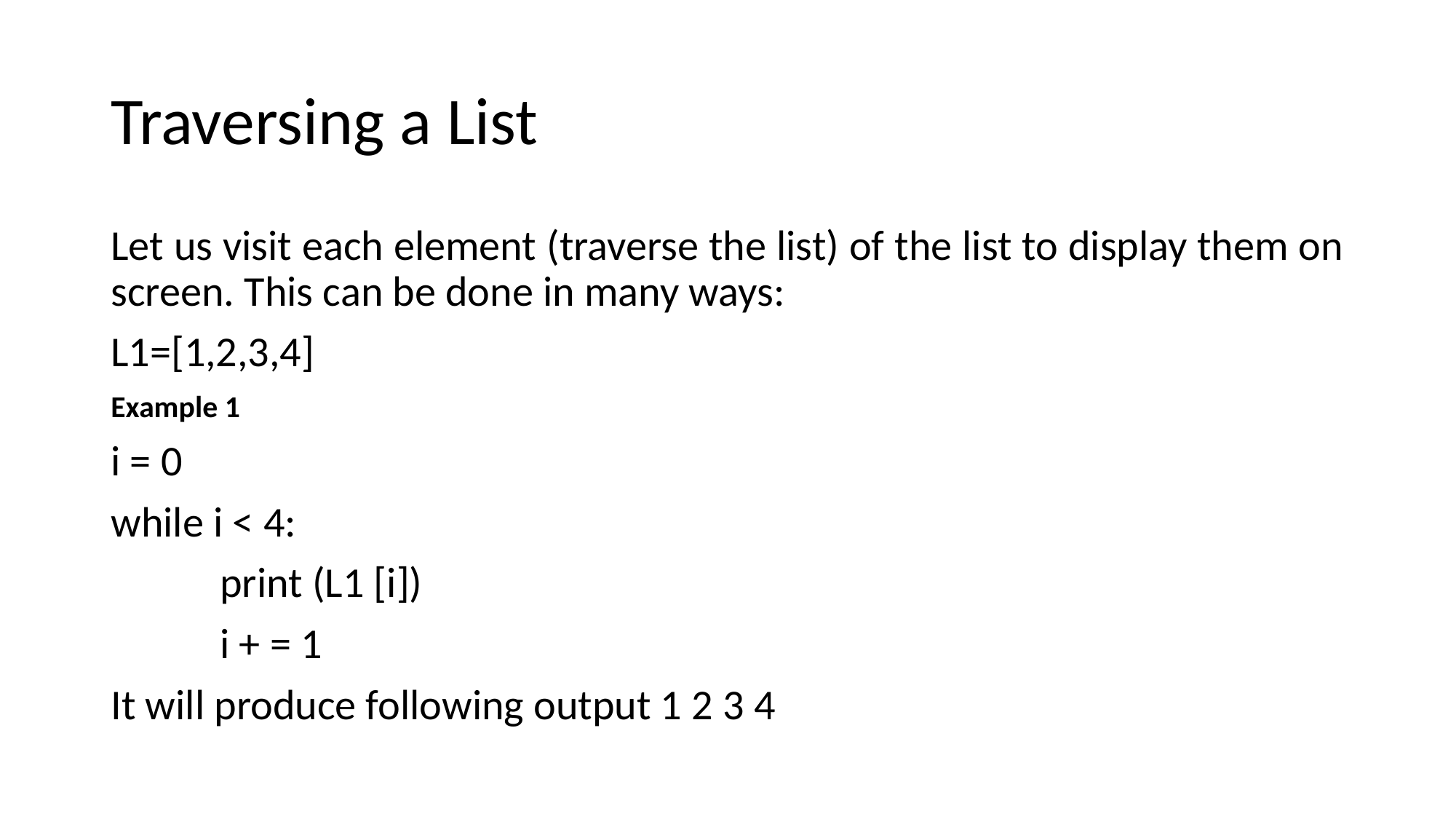

# Traversing a List
Let us visit each element (traverse the list) of the list to display them on screen. This can be done in many ways:
L1=[1,2,3,4]
Example 1
i = 0
while i < 4:
	print (L1 [i])
	i + = 1
It will produce following output 1 2 3 4